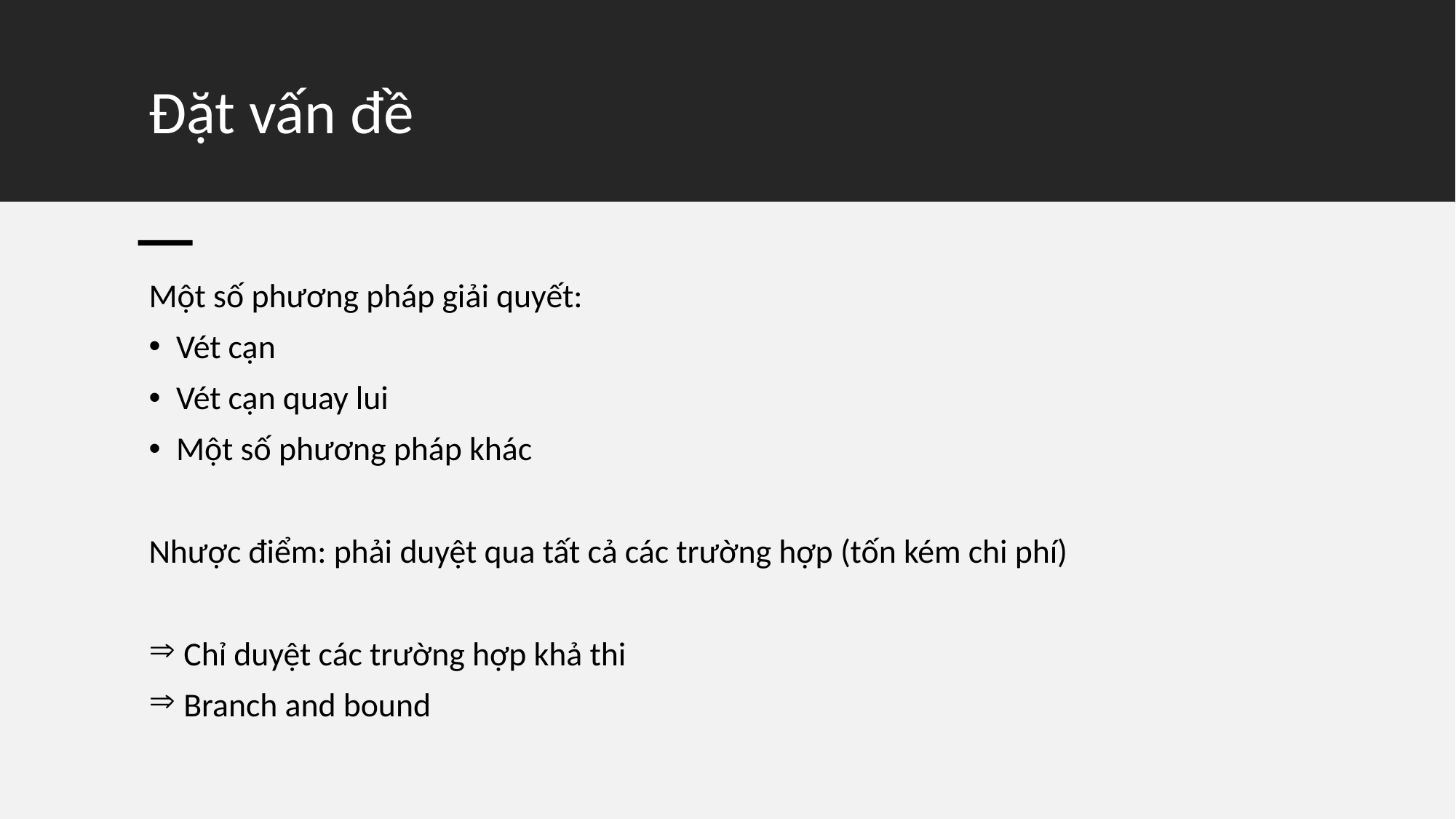

# Đặt vấn đề

Một số phương pháp giải quyết:
Vét cạn
Vét cạn quay lui
Một số phương pháp khác

Nhược điểm: phải duyệt qua tất cả các trường hợp (tốn kém chi phí)

 Chỉ duyệt các trường hợp khả thi
 Branch and bound